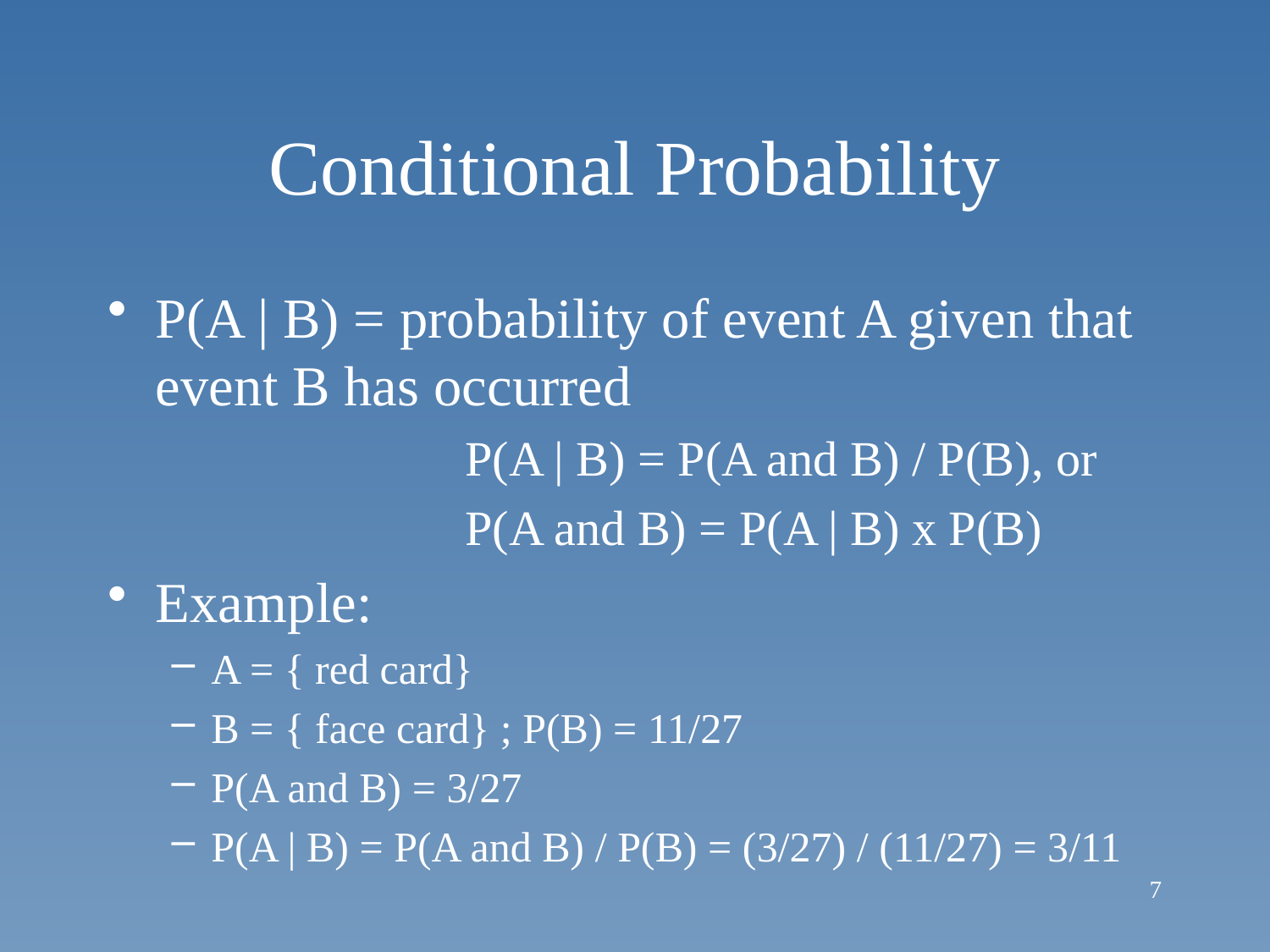

# Conditional Probability
P(A | B) = probability of event A given that event B has occurred
			P(A | B) = P(A and B) / P(B), or
			P(A and B) = P(A | B) x P(B)
Example:
A = { red card}
B = { face card} ; P(B) = 11/27
P(A and B) = 3/27
P(A | B) = P(A and B) / P(B) = (3/27) / (11/27) = 3/11
7